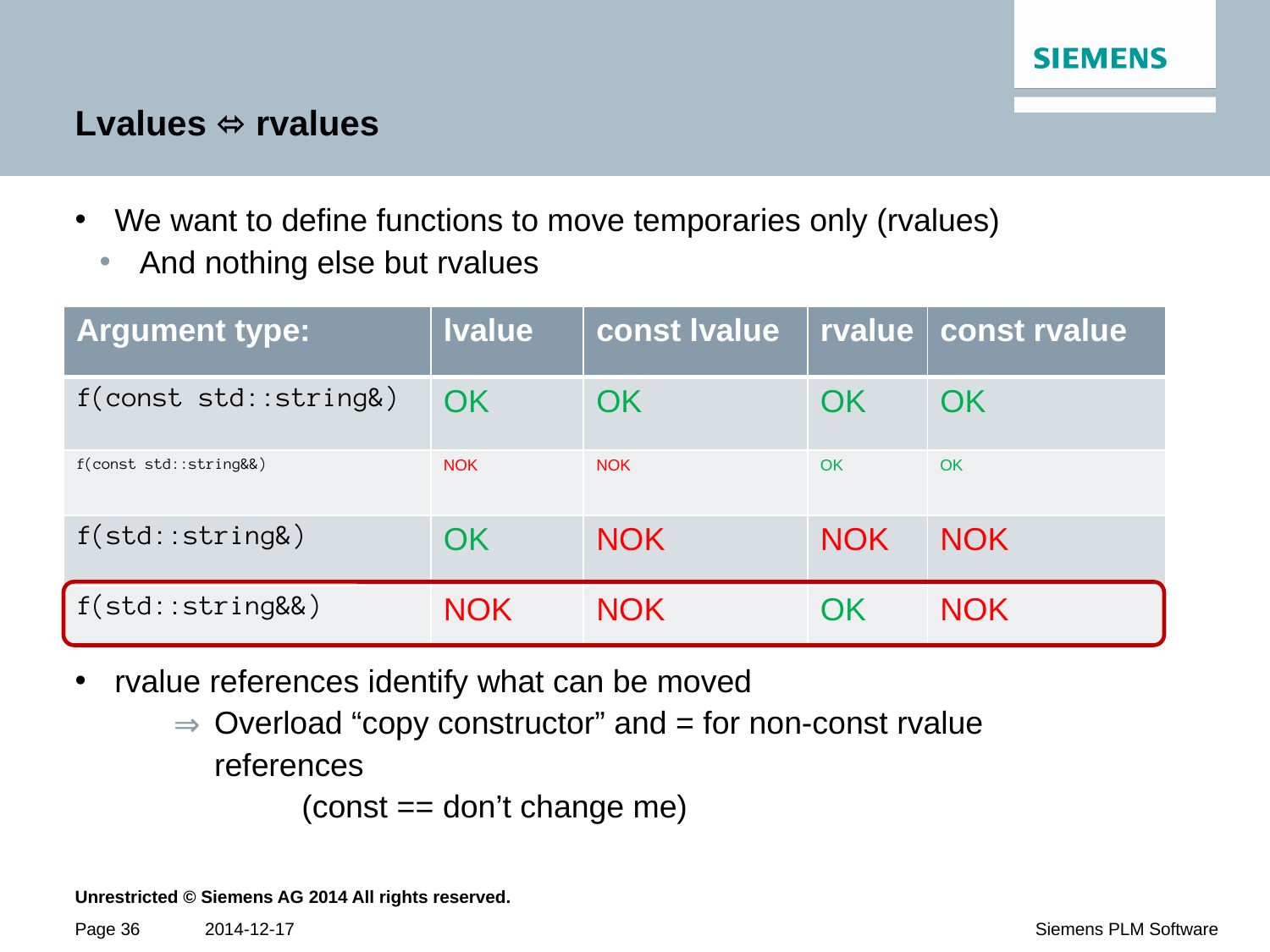

# Lvalues ⬄ rvalues
We want to define functions to move temporaries only (rvalues)
And nothing else but rvalues

rvalue references identify what can be moved
Overload “copy constructor” and = for non-const rvalue references
		(const == don’t change me)
| Argument type: | lvalue | const lvalue | rvalue | const rvalue |
| --- | --- | --- | --- | --- |
| f(const std::string&) | OK | OK | OK | OK |
| f(const std::string&&) | NOK | NOK | OK | OK |
| f(std::string&) | OK | NOK | NOK | NOK |
| f(std::string&&) | NOK | NOK | OK | NOK |